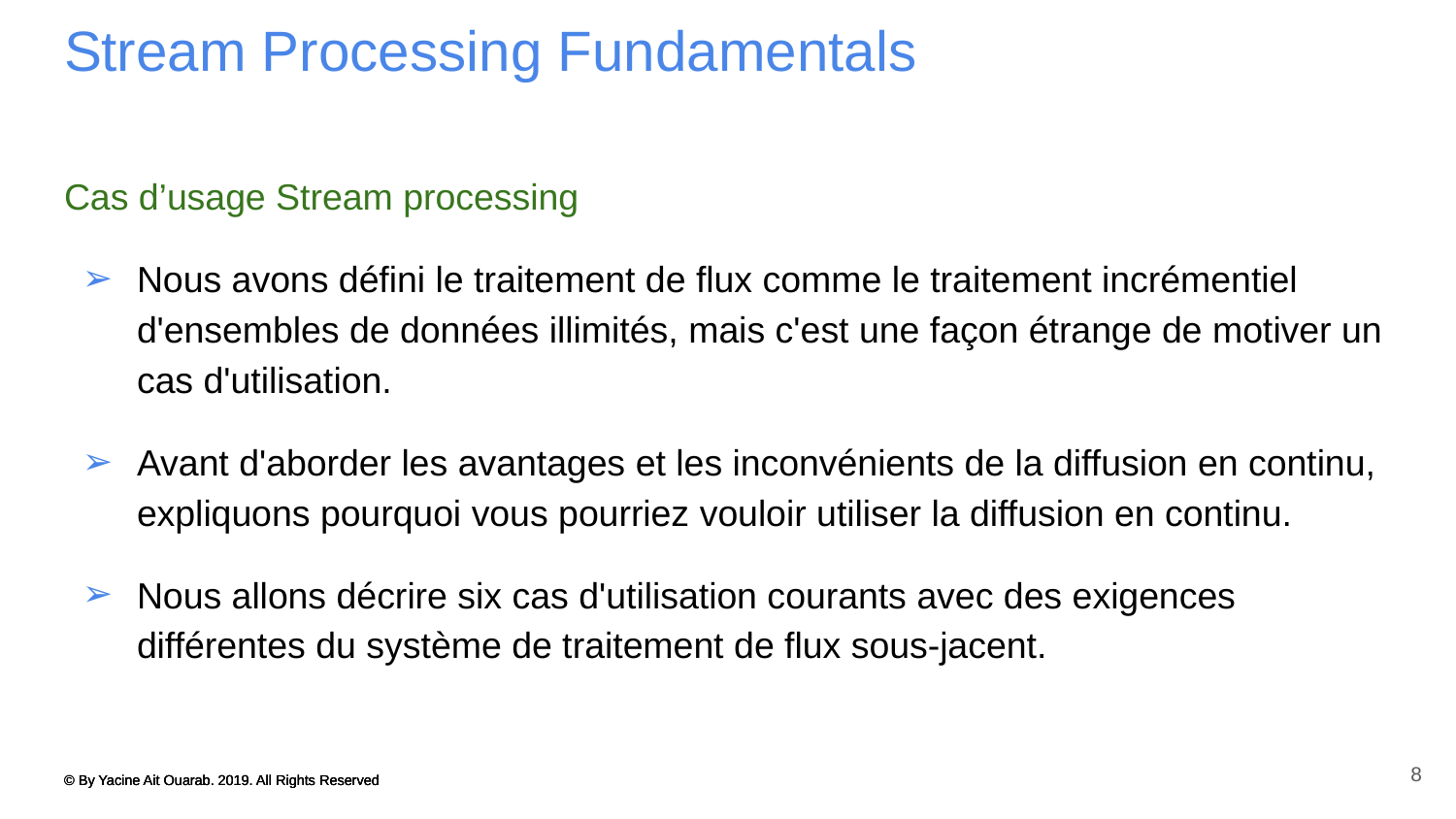

# Stream Processing Fundamentals

Cas d’usage Stream processing
Nous avons défini le traitement de flux comme le traitement incrémentiel d'ensembles de données illimités, mais c'est une façon étrange de motiver un cas d'utilisation.
Avant d'aborder les avantages et les inconvénients de la diffusion en continu, expliquons pourquoi vous pourriez vouloir utiliser la diffusion en continu.
Nous allons décrire six cas d'utilisation courants avec des exigences différentes du système de traitement de flux sous-jacent.
8